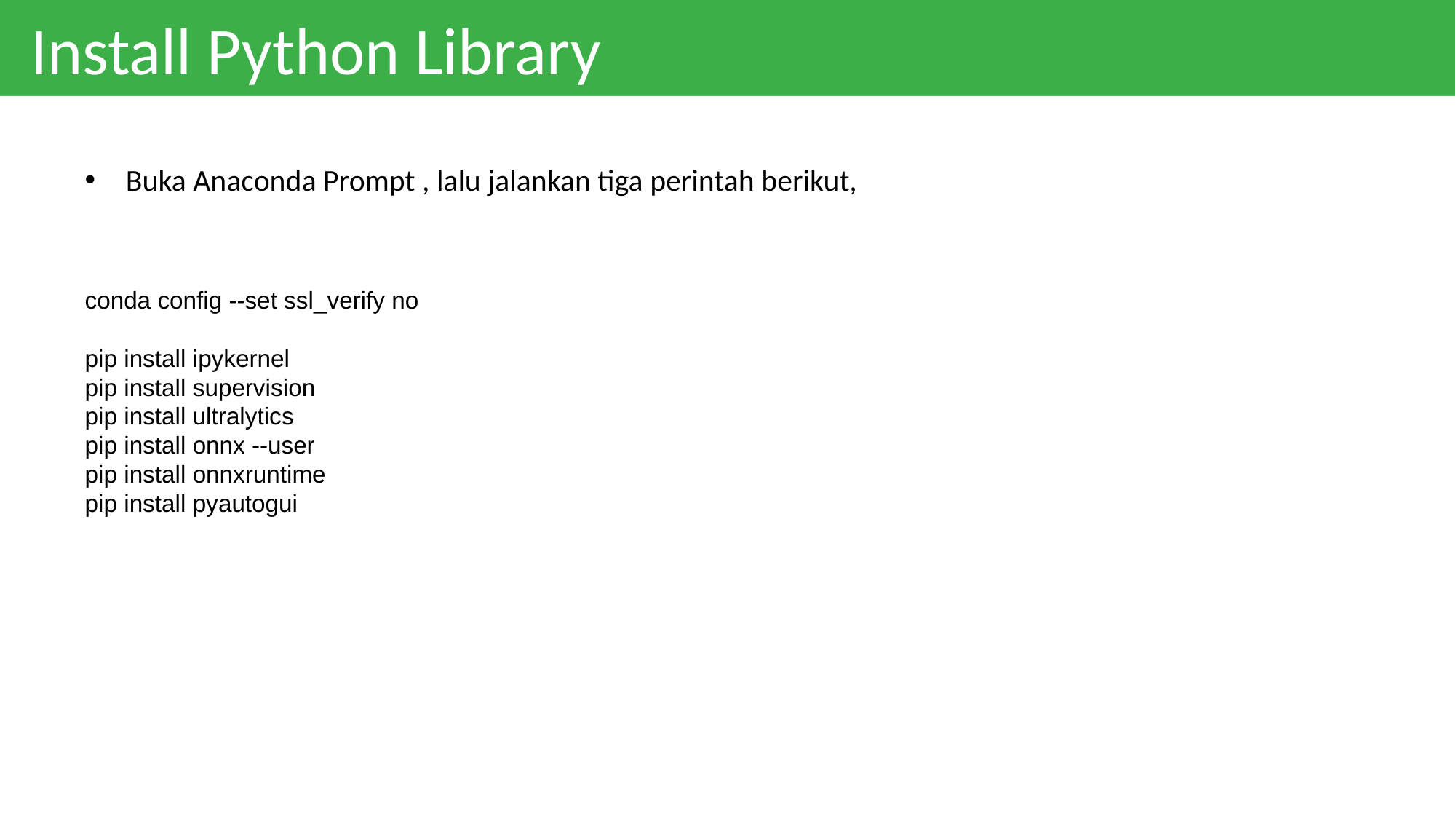

# Install Python Library

Buka Anaconda Prompt , lalu jalankan tiga perintah berikut,

conda config --set ssl_verify no
pip install ipykernel
pip install supervision
pip install ultralytics
pip install onnx --user
pip install onnxruntime
pip install pyautogui